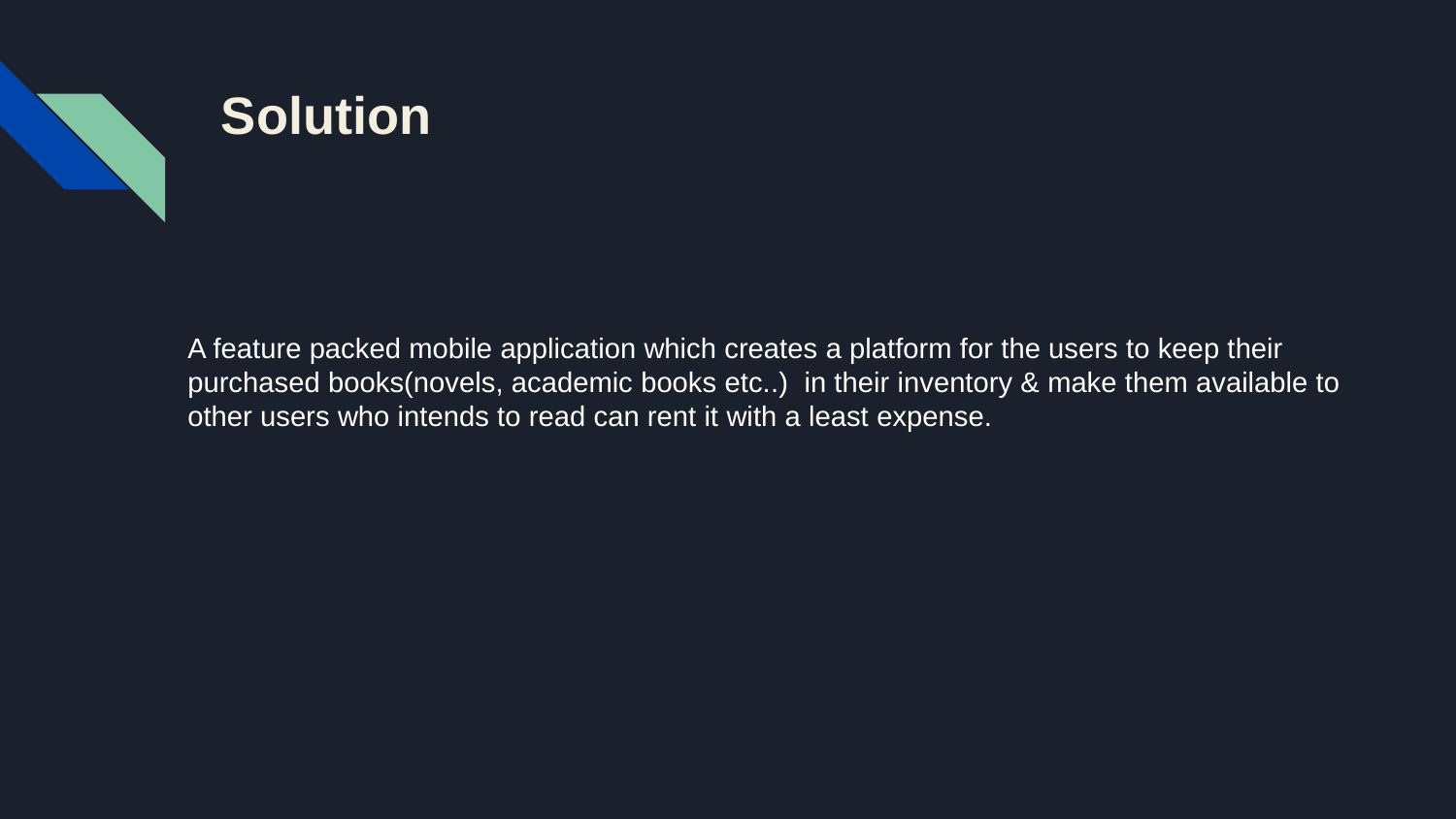

# Solution
A feature packed mobile application which creates a platform for the users to keep their purchased books(novels, academic books etc..)  in their inventory & make them available to other users who intends to read can rent it with a least expense.